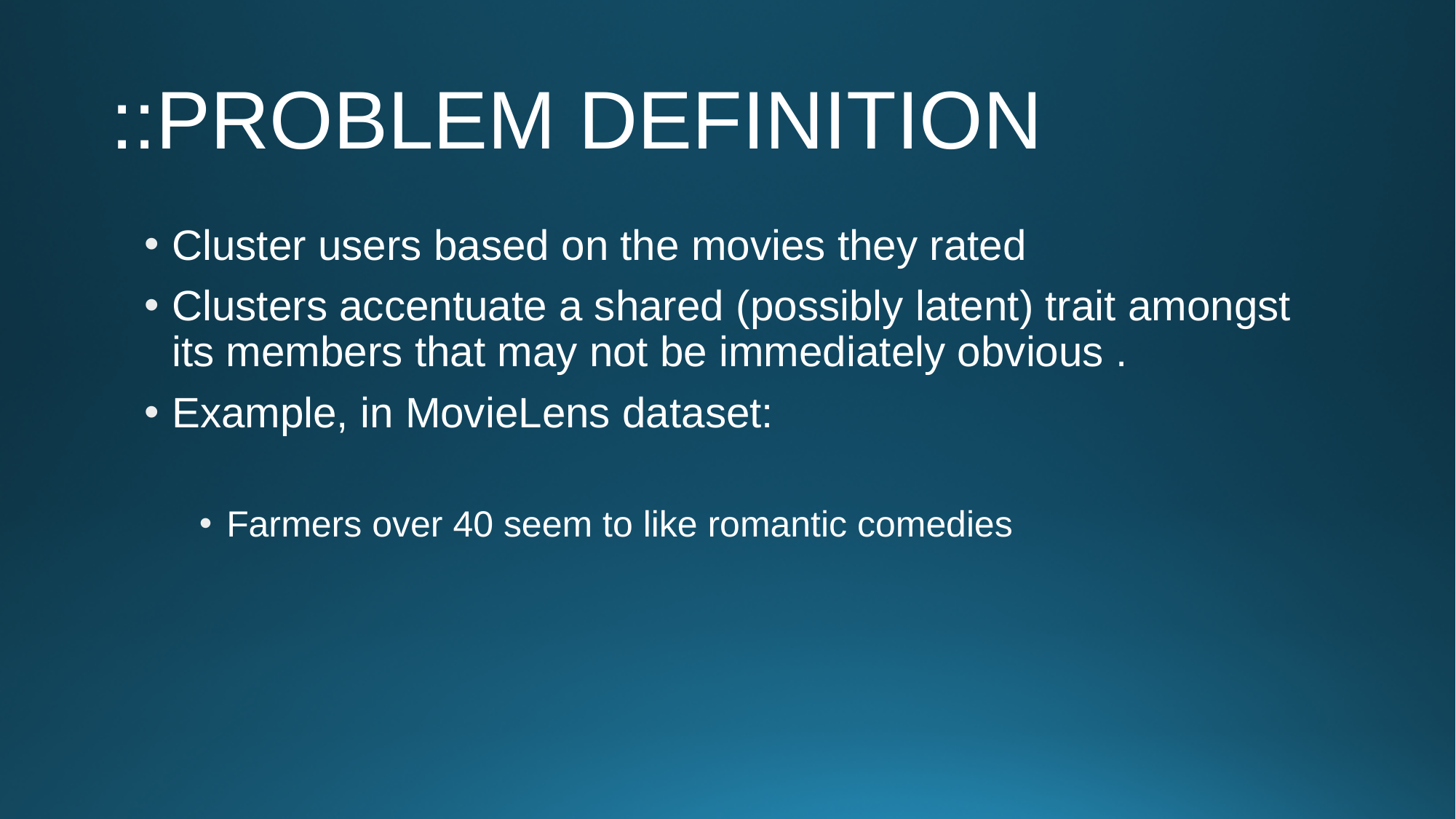

# ::PROBLEM DEFINITION
Cluster users based on the movies they rated
Clusters accentuate a shared (possibly latent) trait amongst its members that may not be immediately obvious .
Example, in MovieLens dataset:

Farmers over 40 seem to like romantic comedies